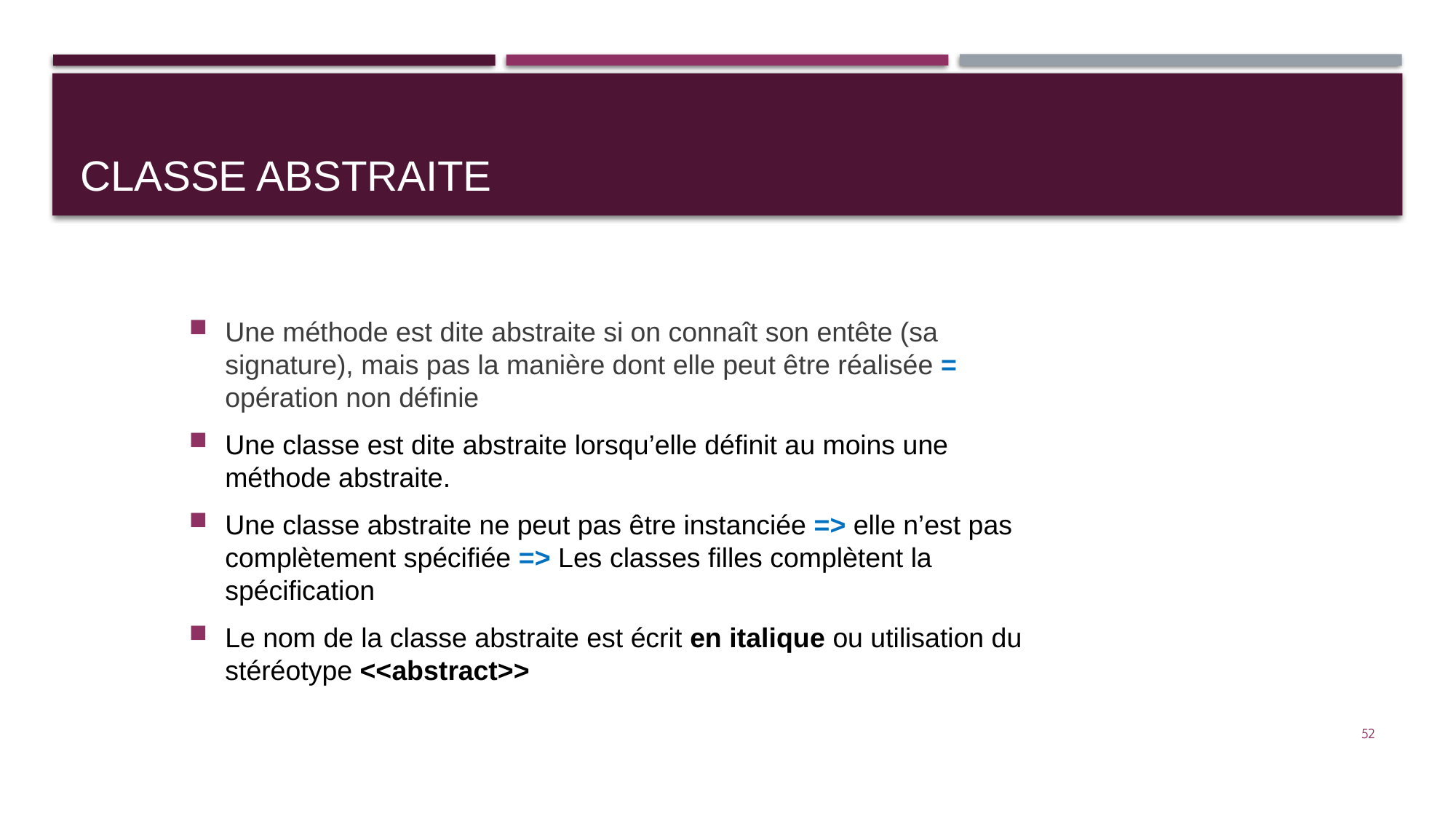

# classe abstraite
Une méthode est dite abstraite si on connaît son entête (sa signature), mais pas la manière dont elle peut être réalisée = opération non définie
Une classe est dite abstraite lorsqu’elle définit au moins une méthode abstraite.
Une classe abstraite ne peut pas être instanciée => elle n’est pas complètement spécifiée => Les classes filles complètent la spécification
Le nom de la classe abstraite est écrit en italique ou utilisation du stéréotype <<abstract>>

52